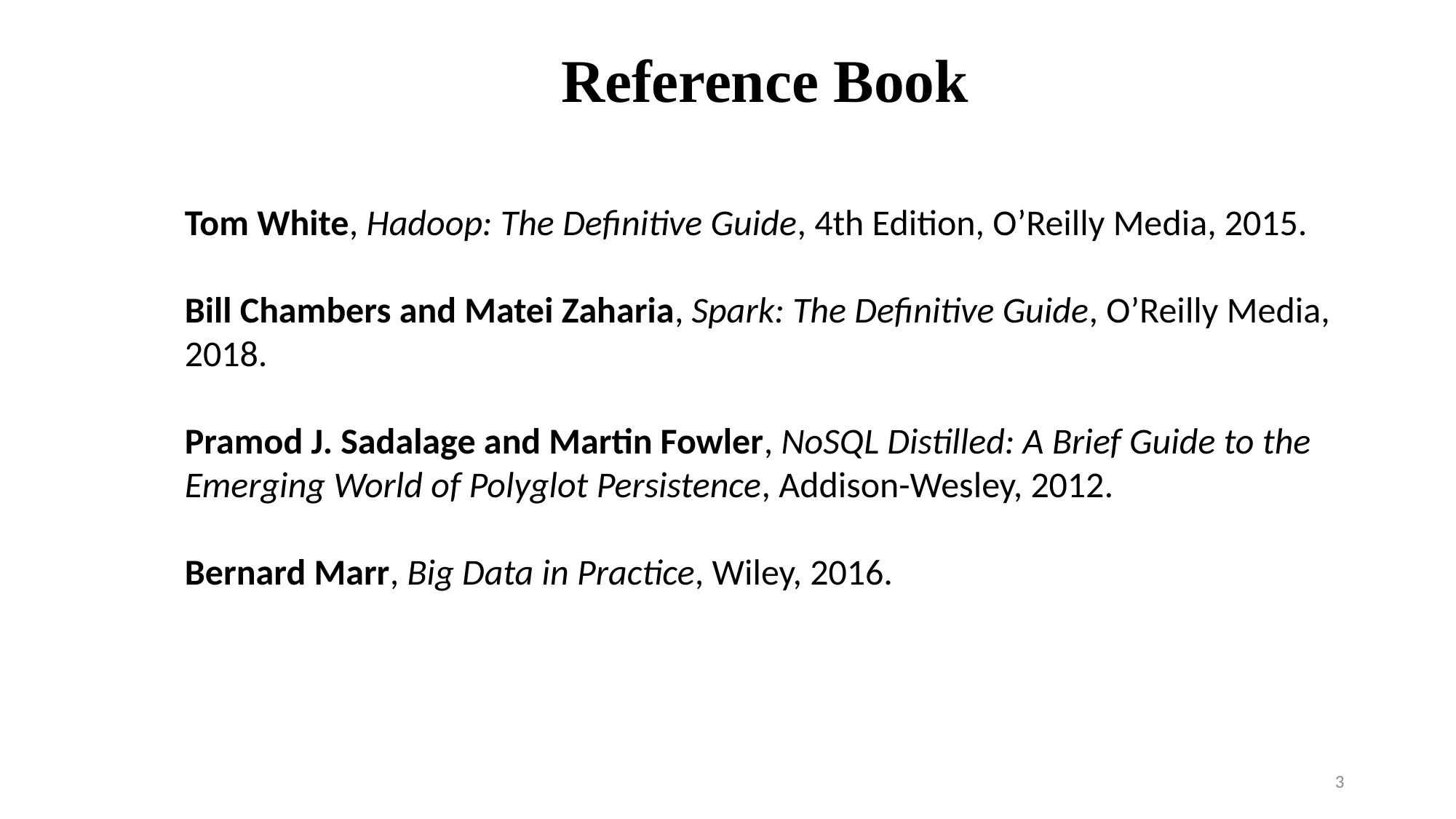

Reference Book
Tom White, Hadoop: The Definitive Guide, 4th Edition, O’Reilly Media, 2015.

Bill Chambers and Matei Zaharia, Spark: The Definitive Guide, O’Reilly Media, 2018.

Pramod J. Sadalage and Martin Fowler, NoSQL Distilled: A Brief Guide to the Emerging World of Polyglot Persistence, Addison-Wesley, 2012.

Bernard Marr, Big Data in Practice, Wiley, 2016.
3